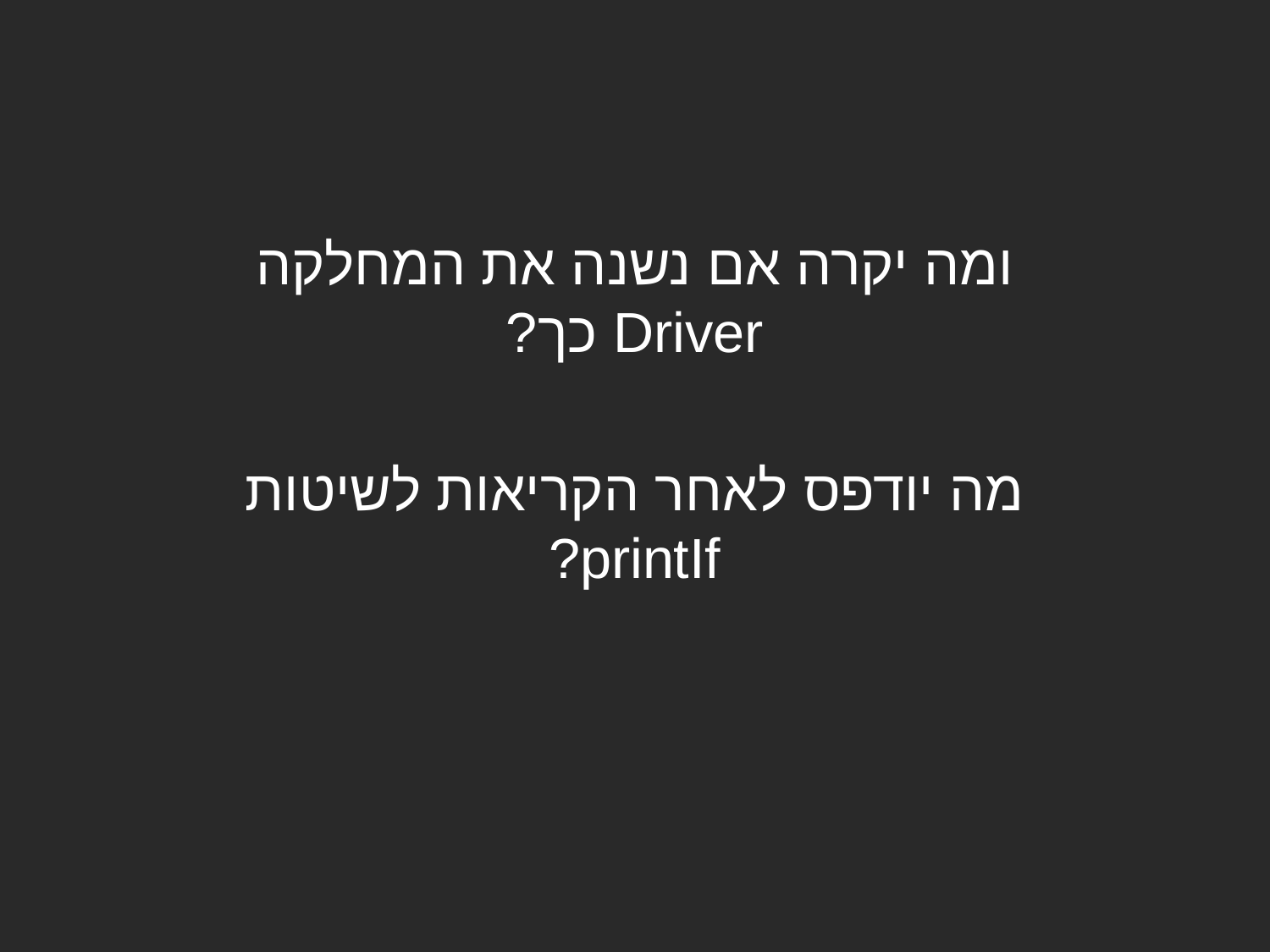

ומה יקרה אם נשנה את המחלקה Driver כך?

מה יודפס לאחר הקריאות לשיטות printIf?